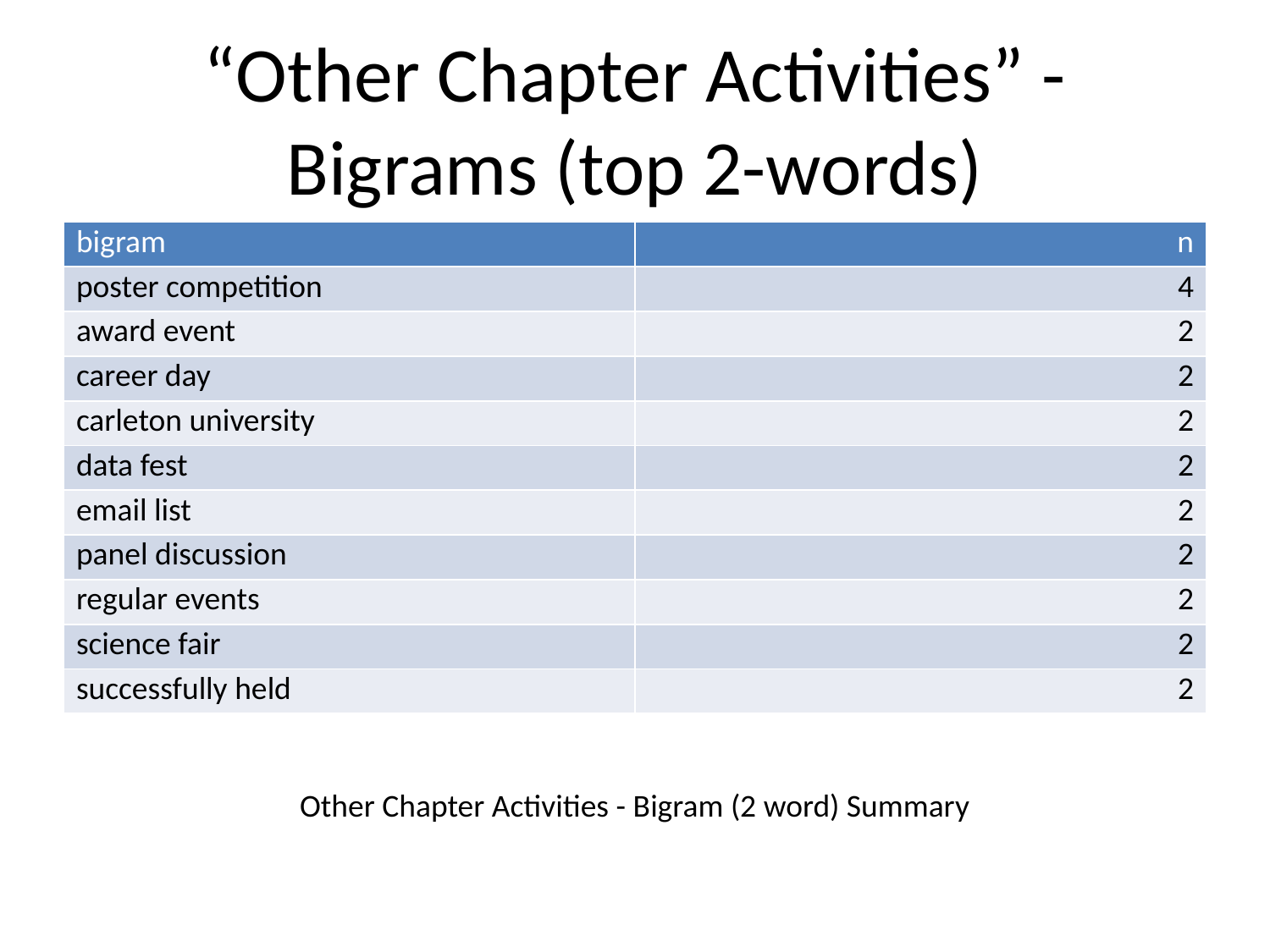

# “Other Chapter Activities” - Bigrams (top 2-words)
| bigram | n |
| --- | --- |
| poster competition | 4 |
| award event | 2 |
| career day | 2 |
| carleton university | 2 |
| data fest | 2 |
| email list | 2 |
| panel discussion | 2 |
| regular events | 2 |
| science fair | 2 |
| successfully held | 2 |
Other Chapter Activities - Bigram (2 word) Summary